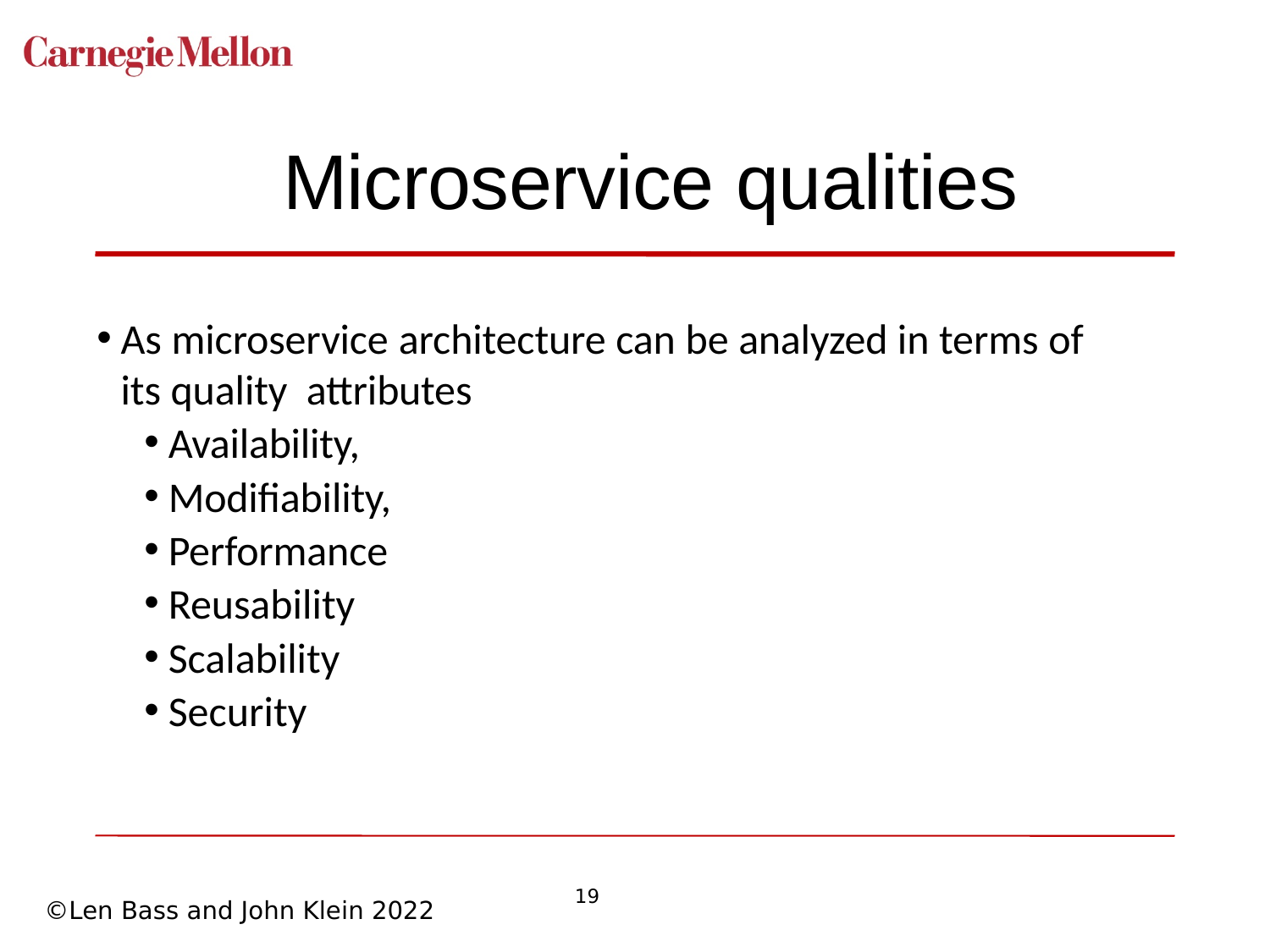

# Microservice qualities
As microservice architecture can be analyzed in terms of its quality  attributes
Availability,
Modifiability,
Performance
Reusability
Scalability
Security
19